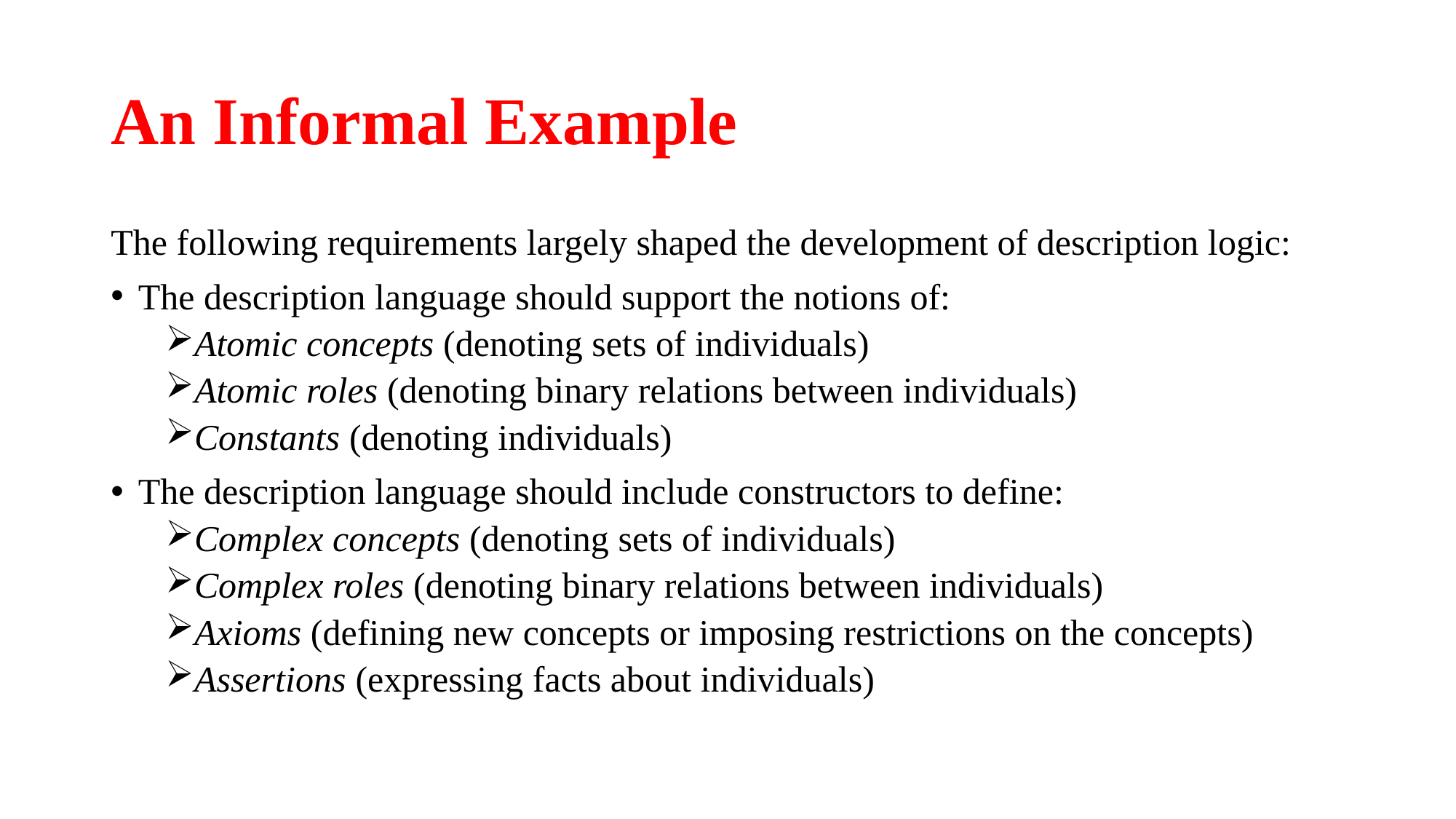

# An Informal Example
The following requirements largely shaped the development of description logic:
The description language should support the notions of:
Atomic concepts (denoting sets of individuals)
Atomic roles (denoting binary relations between individuals)
Constants (denoting individuals)
The description language should include constructors to define:
Complex concepts (denoting sets of individuals)
Complex roles (denoting binary relations between individuals)
Axioms (defining new concepts or imposing restrictions on the concepts)
Assertions (expressing facts about individuals)
7